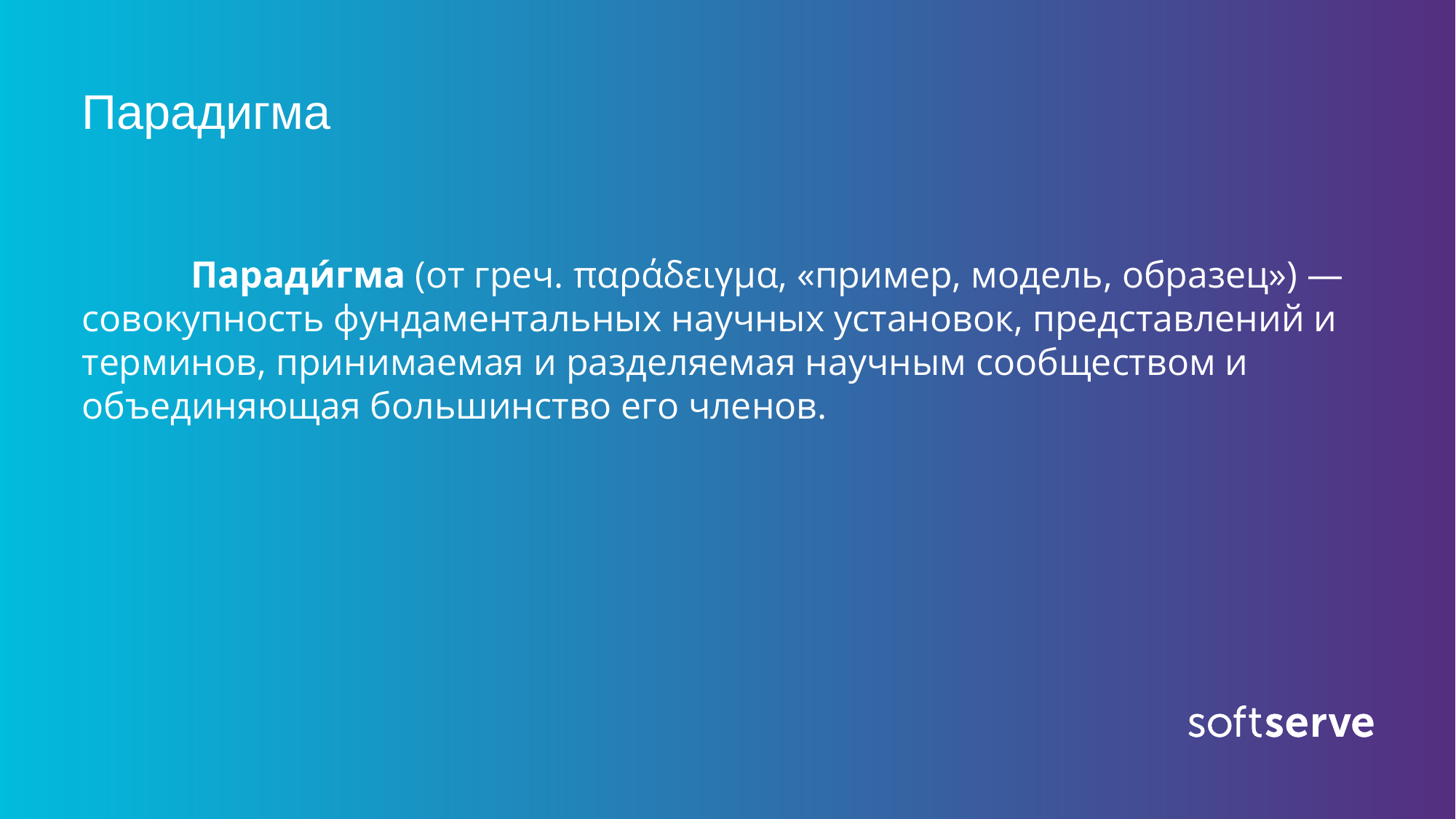

# Парадигма
	Паради́гма (от греч. παράδειγμα, «пример, модель, образец») — совокупность фундаментальных научных установок, представлений и терминов, принимаемая и разделяемая научным сообществом и объединяющая большинство его членов.